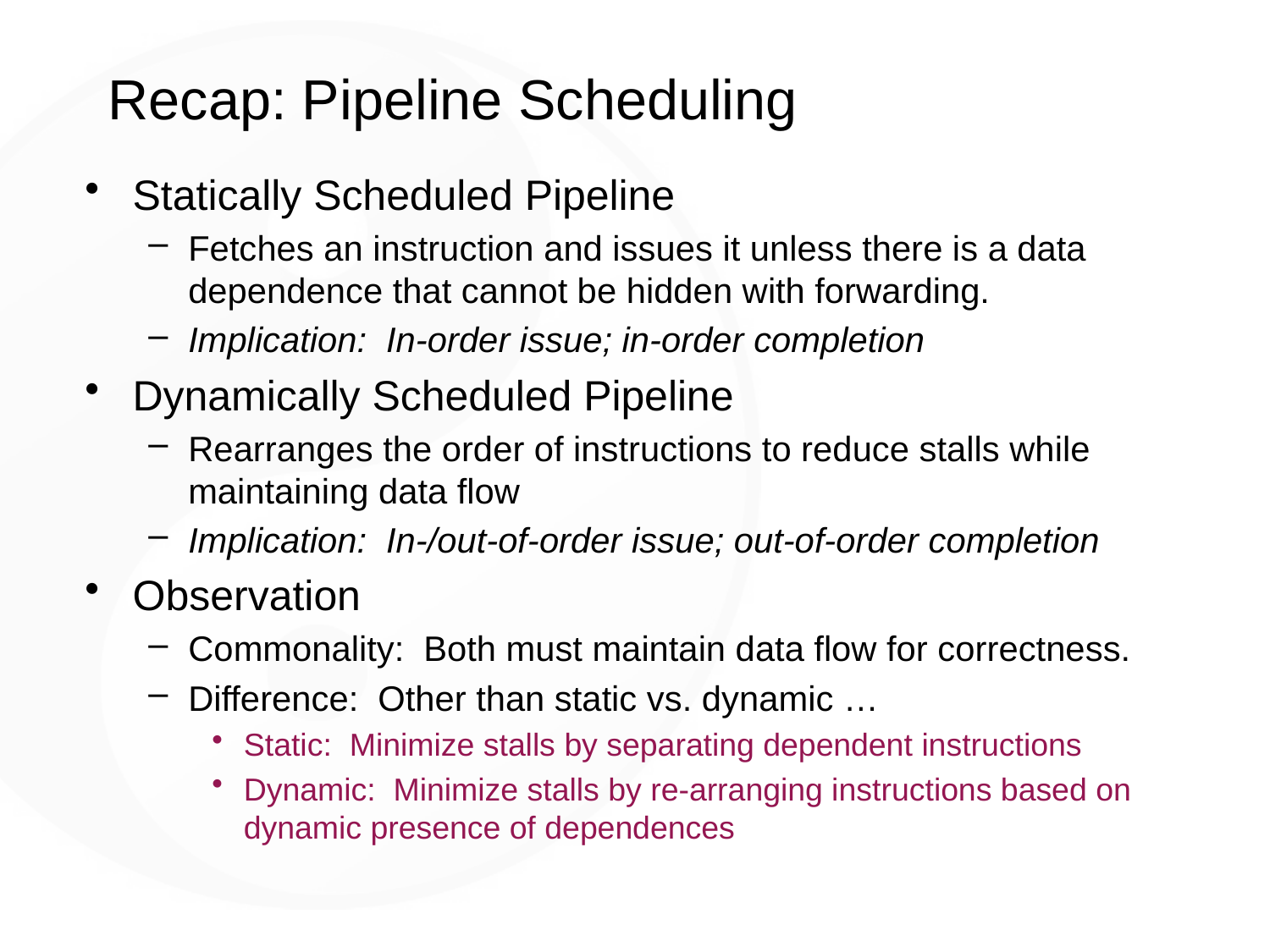

# Recap: Pipeline Scheduling
Statically Scheduled Pipeline
Fetches an instruction and issues it unless there is a data dependence that cannot be hidden with forwarding.
Implication:  In-order issue; in-order completion
Dynamically Scheduled Pipeline
Rearranges the order of instructions to reduce stalls while maintaining data flow
Implication:  In-/out-of-order issue; out-of-order completion
Observation
Commonality:  Both must maintain data flow for correctness.
Difference:  Other than static vs. dynamic …
Static:  Minimize stalls by separating dependent instructions
Dynamic:  Minimize stalls by re-arranging instructions based on dynamic presence of dependences